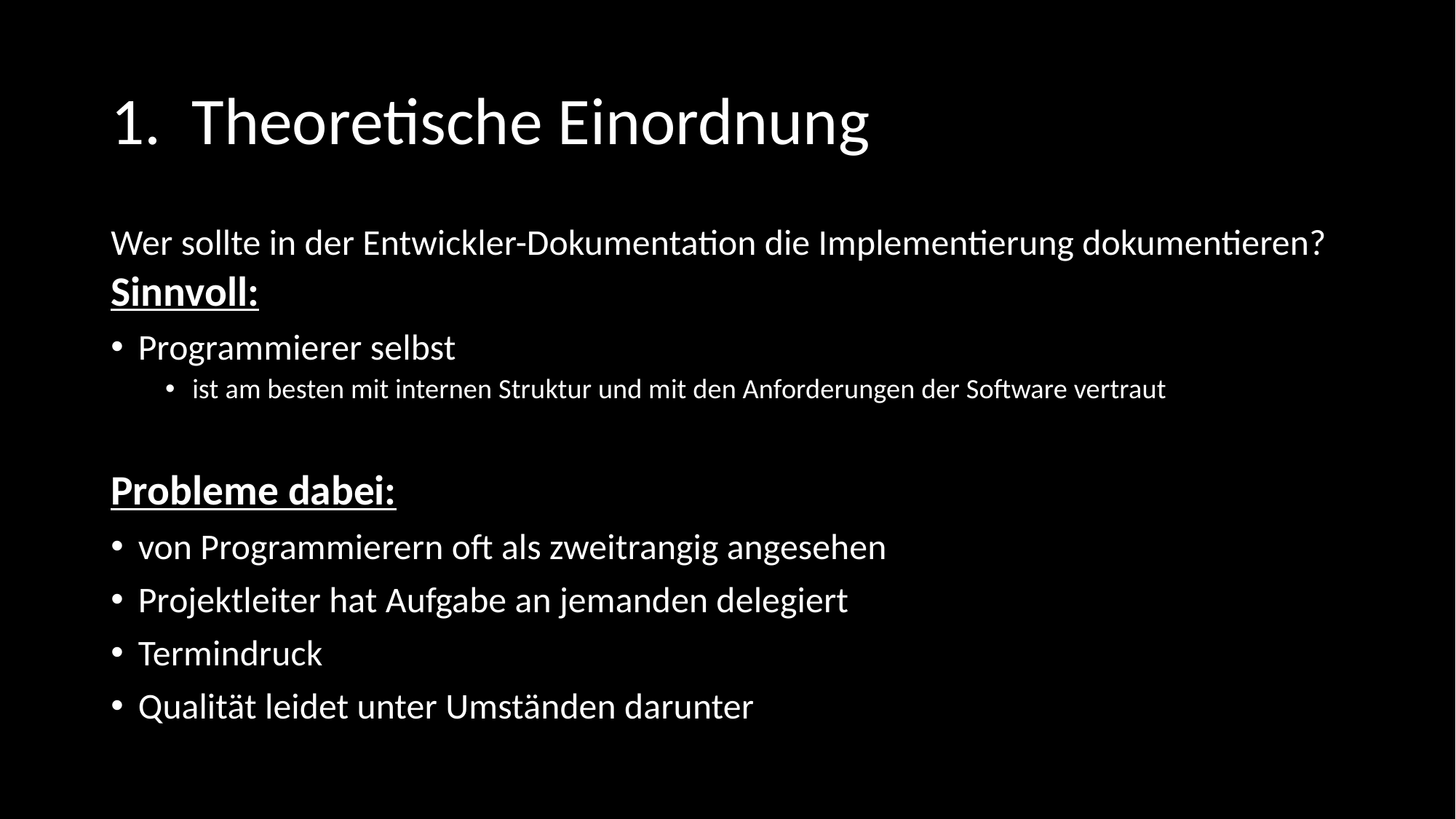

# 1.  Theoretische Einordnung
Wer sollte in der Entwickler-Dokumentation die Implementierung dokumentieren?
Sinnvoll:
Programmierer selbst
ist am besten mit internen Struktur und mit den Anforderungen der Software vertraut

Probleme dabei:
von Programmierern oft als zweitrangig angesehen
Projektleiter hat Aufgabe an jemanden delegiert
Termindruck
Qualität leidet unter Umständen darunter